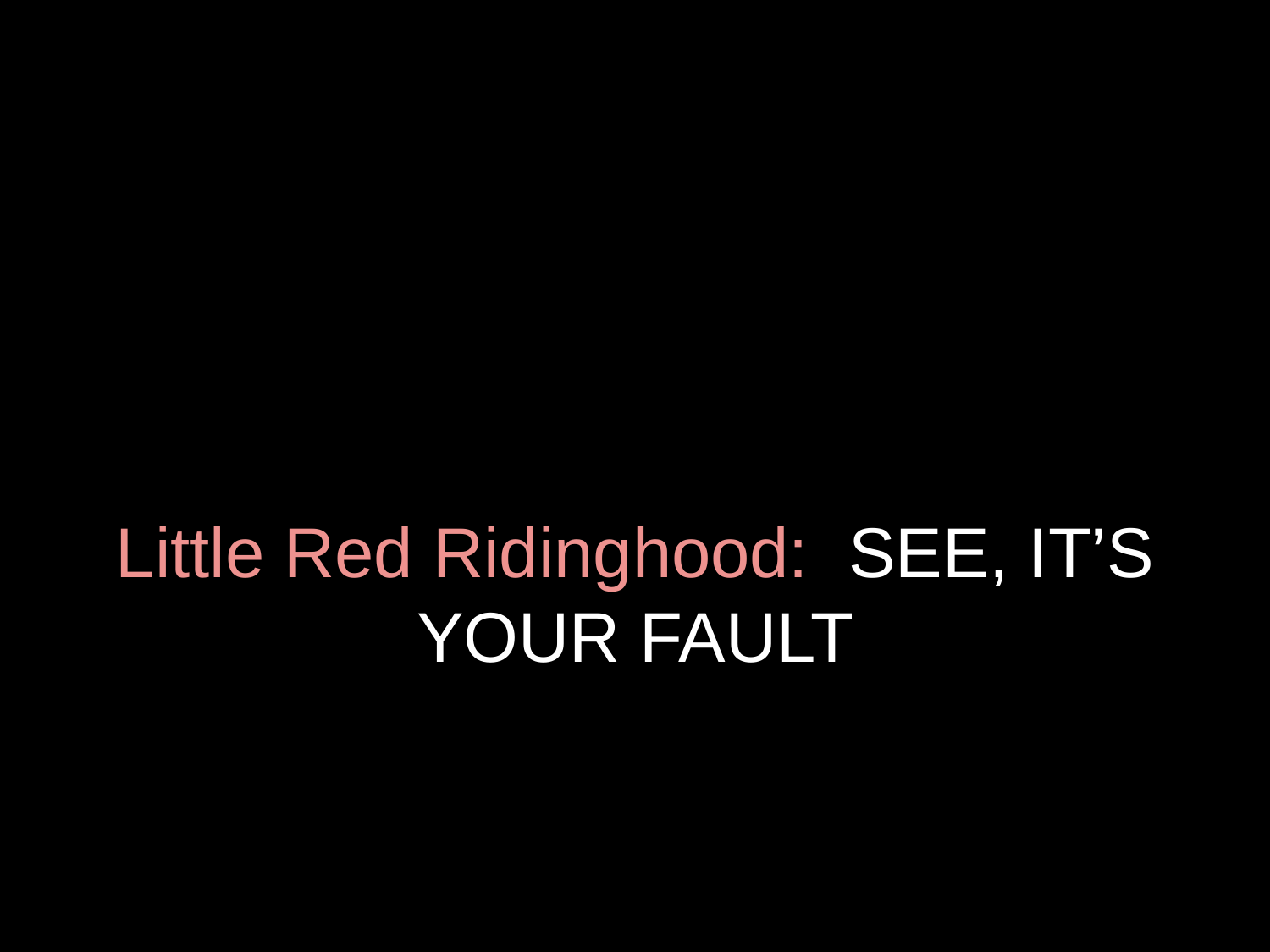

# Little Red Ridinghood:  SEE, IT’S YOUR FAULT